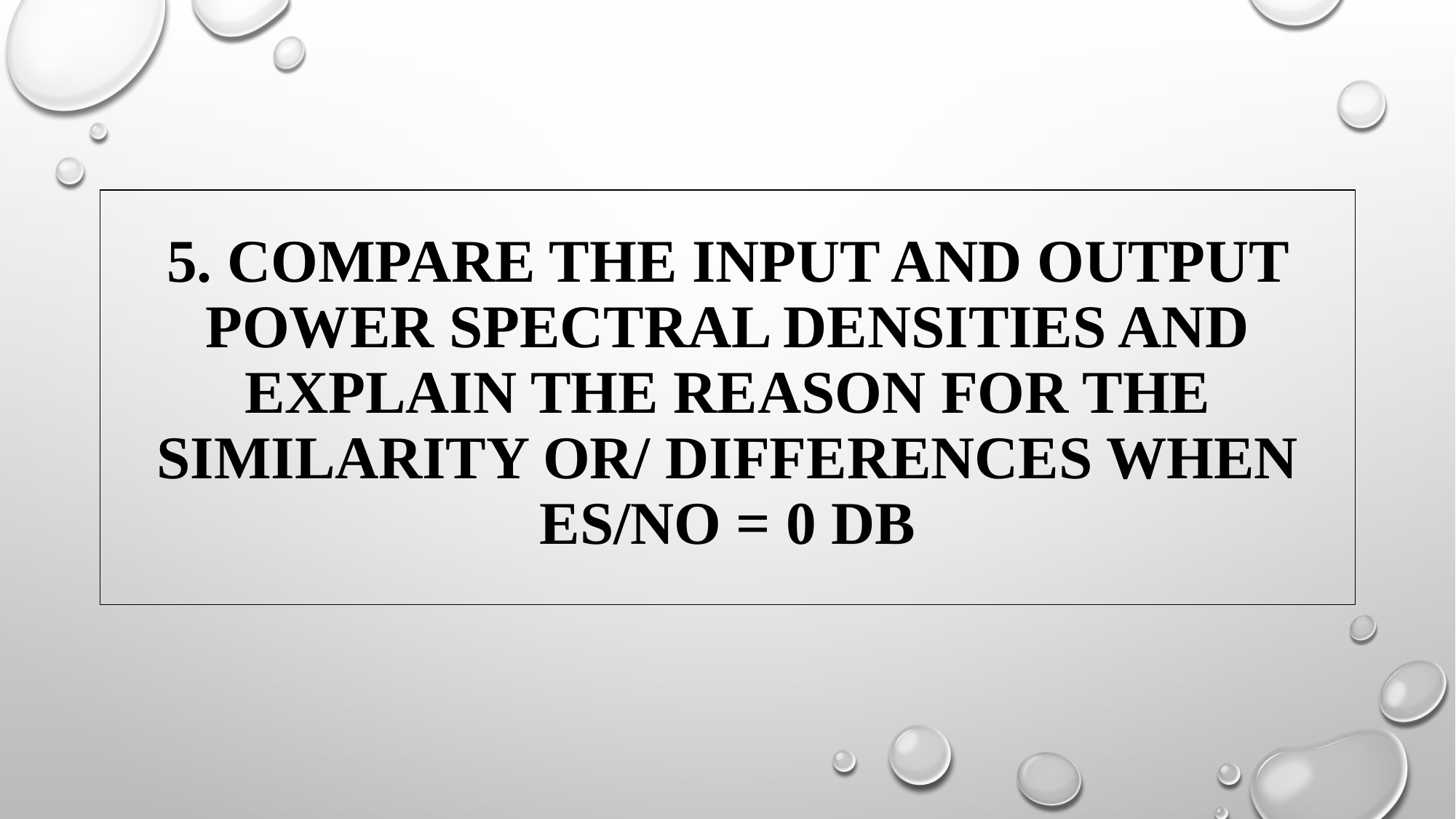

# 5. Compare the input and output power spectral densities and explain the reason for the similarity or/ differences when Es/No = 0 dB